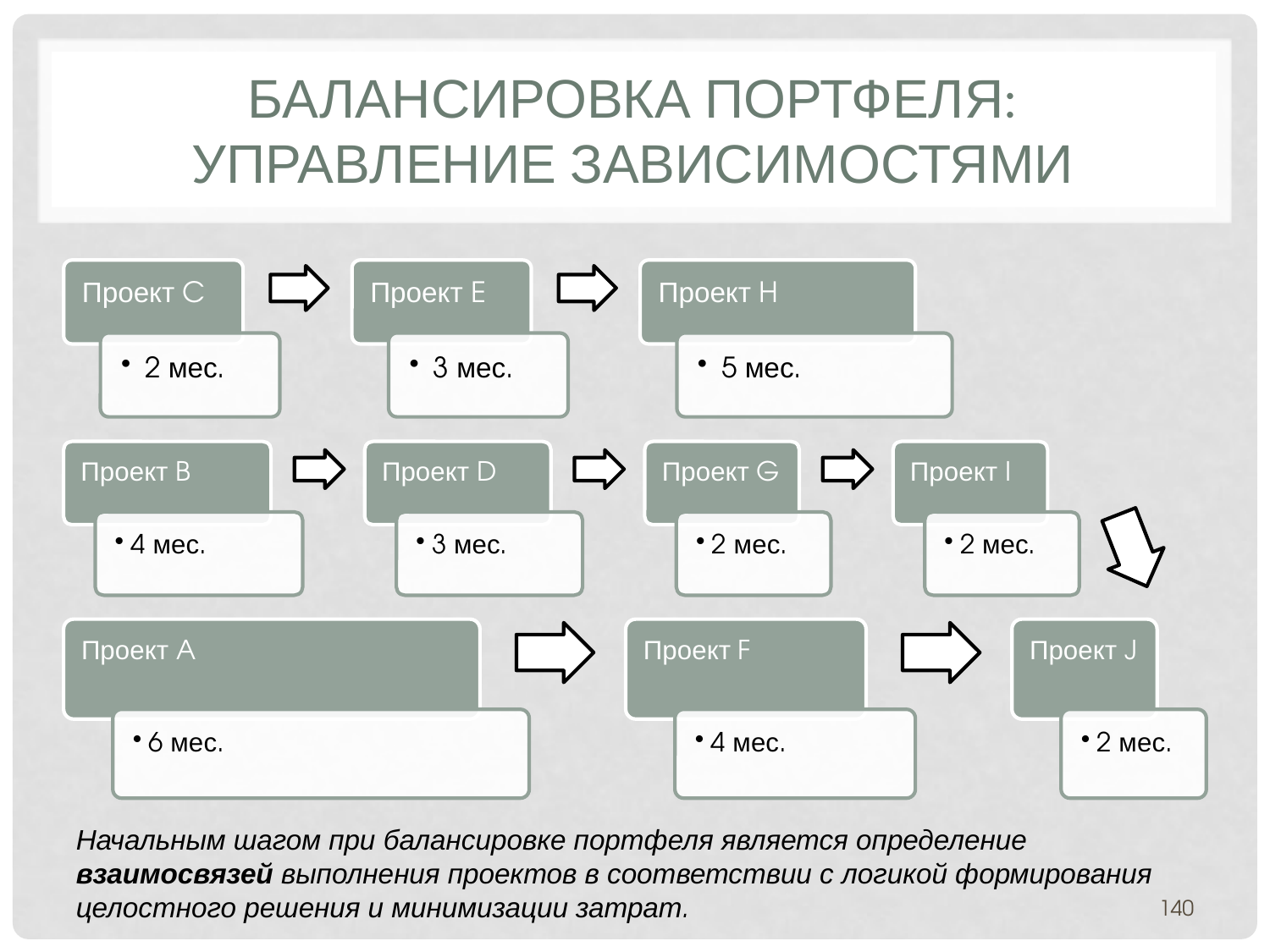

# БАЛАНСИРОВКА ПОРТФЕЛЯ: УПРАВЛЕНИЕ ЗАВИСИМОСТЯМИ
Проект C
2 мес.

Проект E
3 мес.

Проект H
5 мес.
Проект B
4 мес.

Проект D
3 мес.

Проект G
2 мес.

Проект I
2 мес.

Проект A
6 мес.

Проект F
4 мес.

Проект J
2 мес.
Начальным шагом при балансировке портфеля является определение взаимосвязей выполнения проектов в соответствии с логикой формирования целостного решения и минимизации затрат.
140